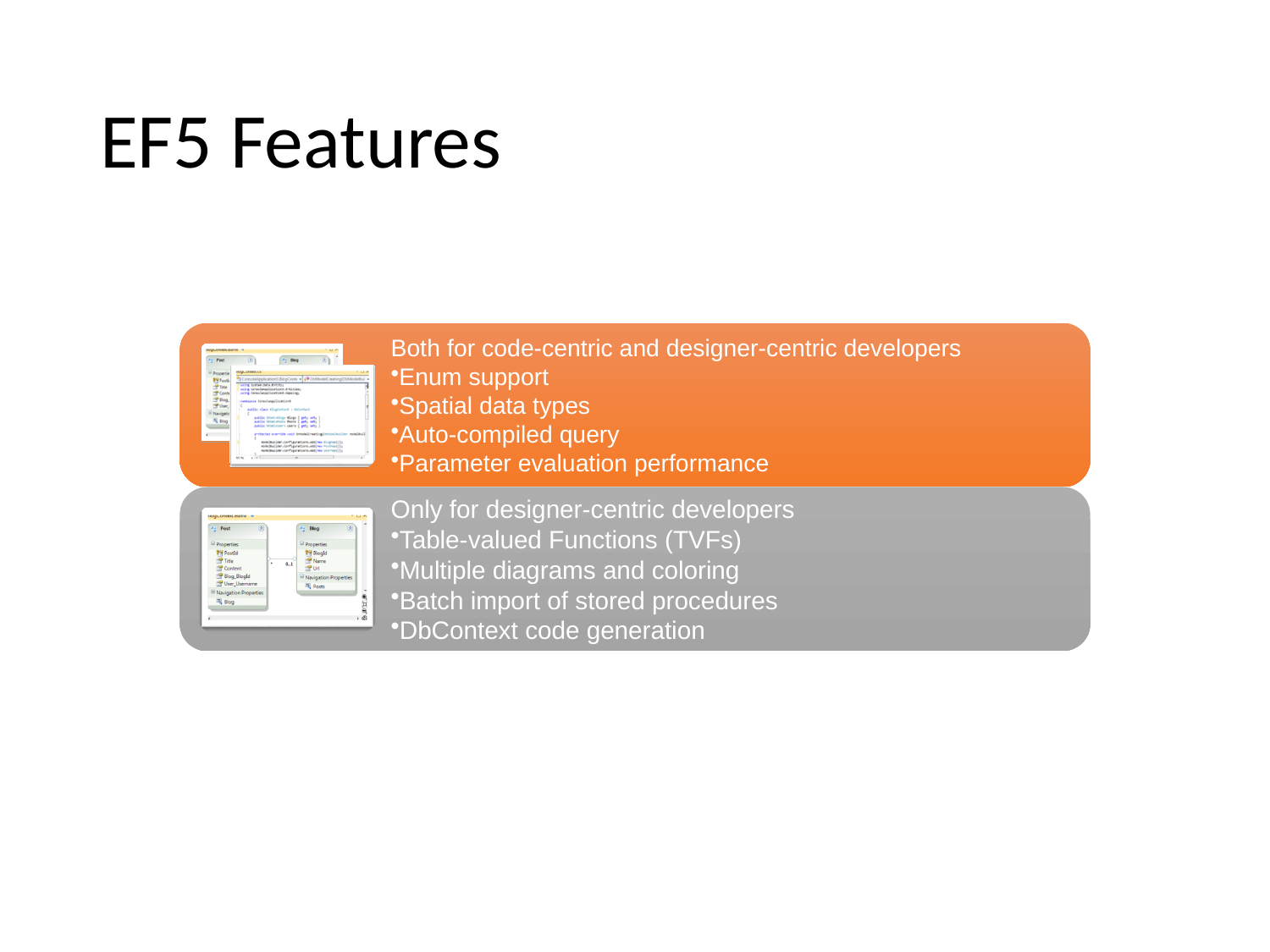

# EF5 Features
Both for code-centric and designer-centric developers
Enum support
Spatial data types
Only for designer-centric developers
Table-valued Functions (TVFs)
Multiple diagrams and coloring
Batch import of stored procedures
DbContext code generation
Auto-compiled query
Parameter evaluation performance